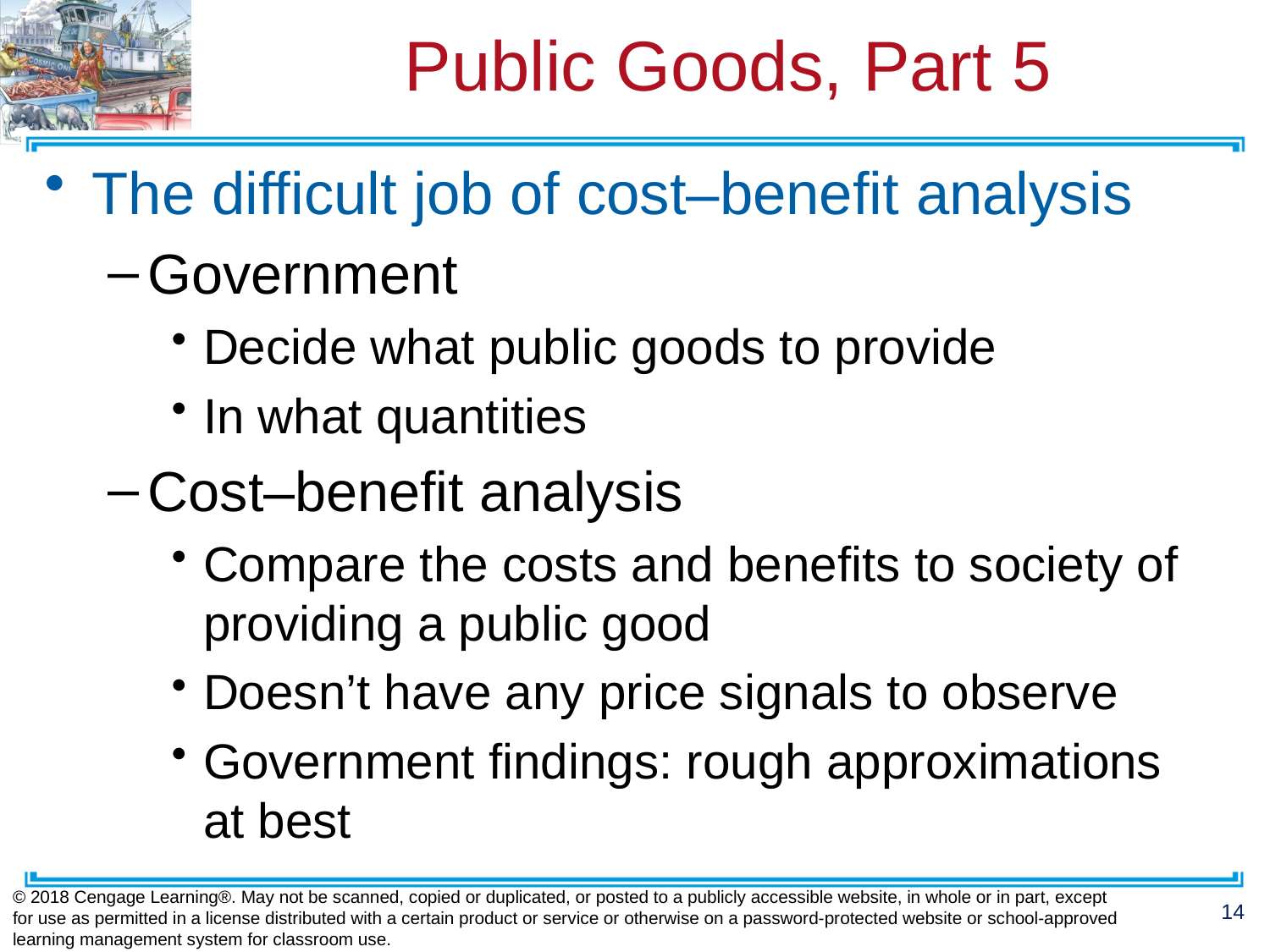

# Public Goods, Part 5
The difficult job of cost–benefit analysis
Government
Decide what public goods to provide
In what quantities
Cost–benefit analysis
Compare the costs and benefits to society of providing a public good
Doesn’t have any price signals to observe
Government findings: rough approximations at best
© 2018 Cengage Learning®. May not be scanned, copied or duplicated, or posted to a publicly accessible website, in whole or in part, except for use as permitted in a license distributed with a certain product or service or otherwise on a password-protected website or school-approved learning management system for classroom use.
14